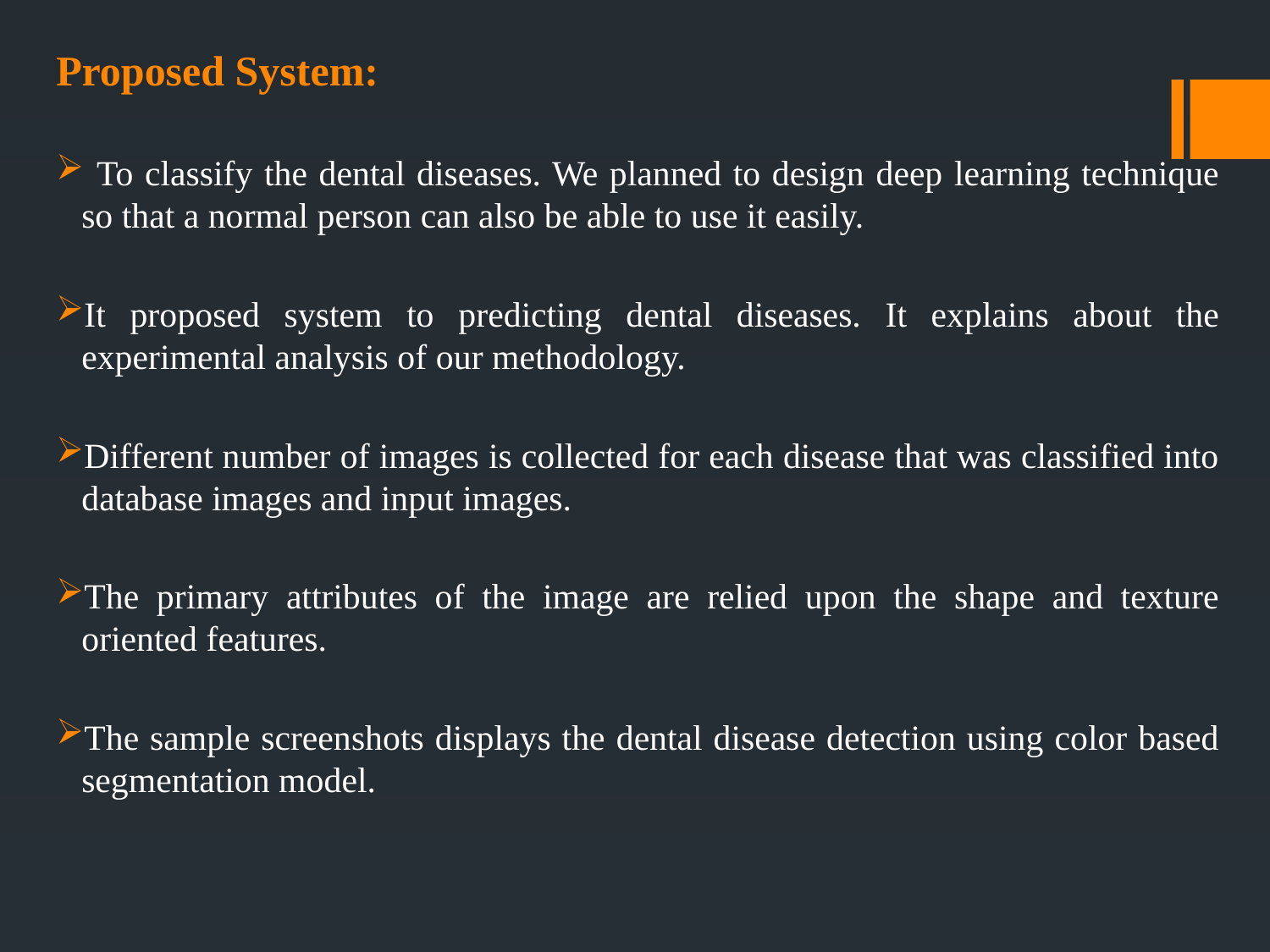

Proposed System:

 To classify the dental diseases. We planned to design deep learning technique so that a normal person can also be able to use it easily.

It proposed system to predicting dental diseases. It explains about the experimental analysis of our methodology.

Different number of images is collected for each disease that was classified into database images and input images.

The primary attributes of the image are relied upon the shape and texture oriented features.

The sample screenshots displays the dental disease detection using color based segmentation model.